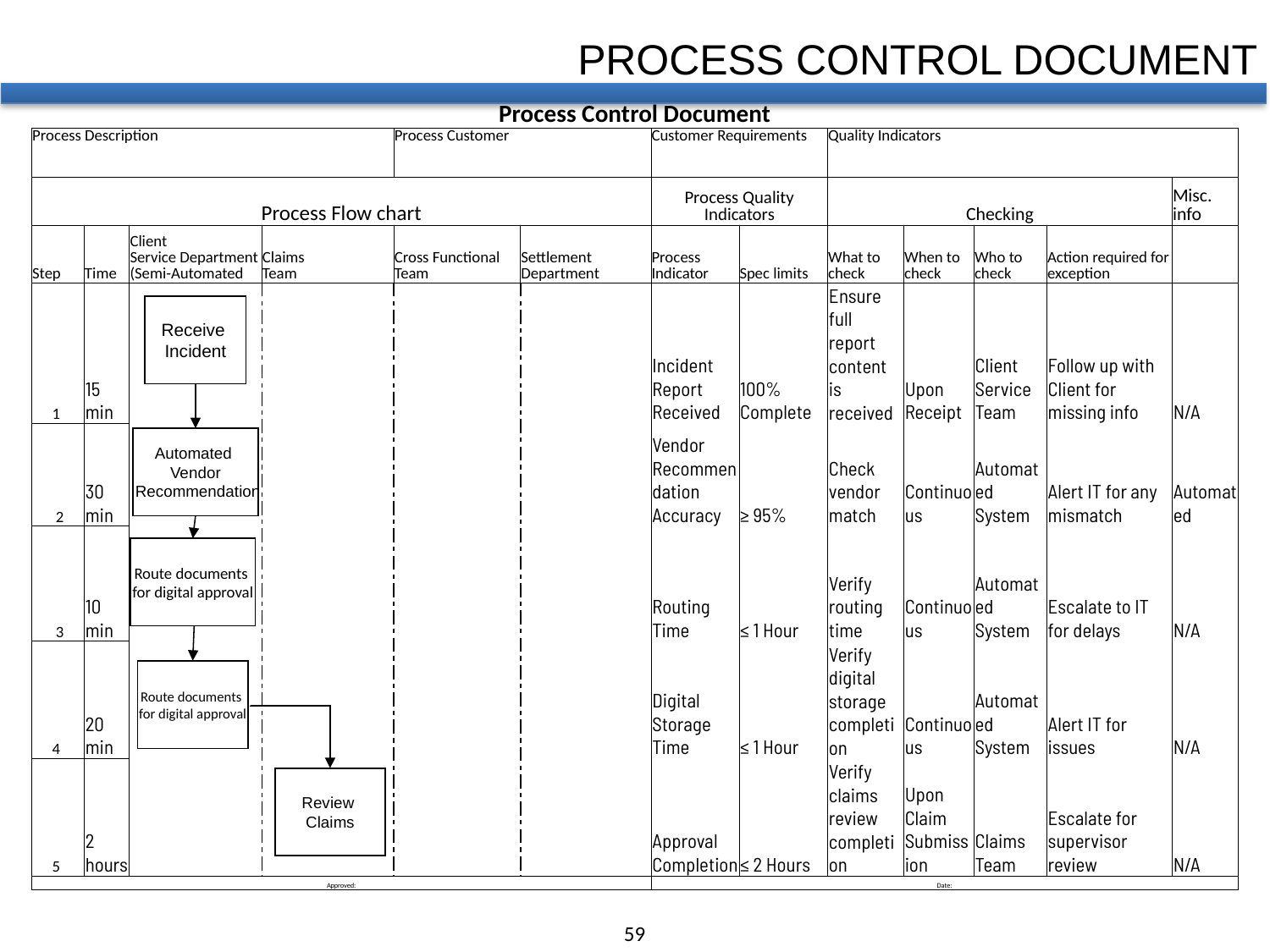

PROCESS CONTROL DOCUMENT
| Process Control Document |  |  |  |  |  |  |  |  |  |  |  |  |
| --- | --- | --- | --- | --- | --- | --- | --- | --- | --- | --- | --- | --- |
| Process Description |  |  |  | Process Customer |  | Customer Requirements |  | Quality Indicators |  |  |  |  |
| Process Flow chart |  |  |  |  |  | Process Quality Indicators |  | Checking |  |  |  | Misc. info |
| Step | Time | Client Service Department (Semi-Automated | Claims Team | Cross Functional Team | Settlement Department | Process Indicator | Spec limits | What to check | When to check | Who to check | Action required for exception |  |
| 1 | 15 min |  |  |  |  | Incident Report Received | 100% Complete | Ensure full report content is received | Upon Receipt | Client Service Team | Follow up with Client for missing info | N/A |
| 2 | 30 min |  |  |  |  | Vendor Recommendation Accuracy | ≥ 95% | Check vendor match | Continuous | Automated System | Alert IT for any mismatch | Automated |
| 3 | 10 min |  |  |  |  | Routing Time | ≤ 1 Hour | Verify routing time | Continuous | Automated System | Escalate to IT for delays | N/A |
| 4 | 20 min |  |  |  |  | Digital Storage Time | ≤ 1 Hour | Verify digital storage completion | Continuous | Automated System | Alert IT for issues | N/A |
| 5 | 2 hours |  |  |  |  | Approval Completion | ≤ 2 Hours | Verify claims review completion | Upon Claim Submission | Claims Team | Escalate for supervisor review | N/A |
| Approved: |  |  |  |  |  | Date: |  |  |  |  |  |  |
Receive
Incident
Automated
Vendor
 Recommendation
Route documents
for digital approval
Route documents
for digital approval
Review
Claims